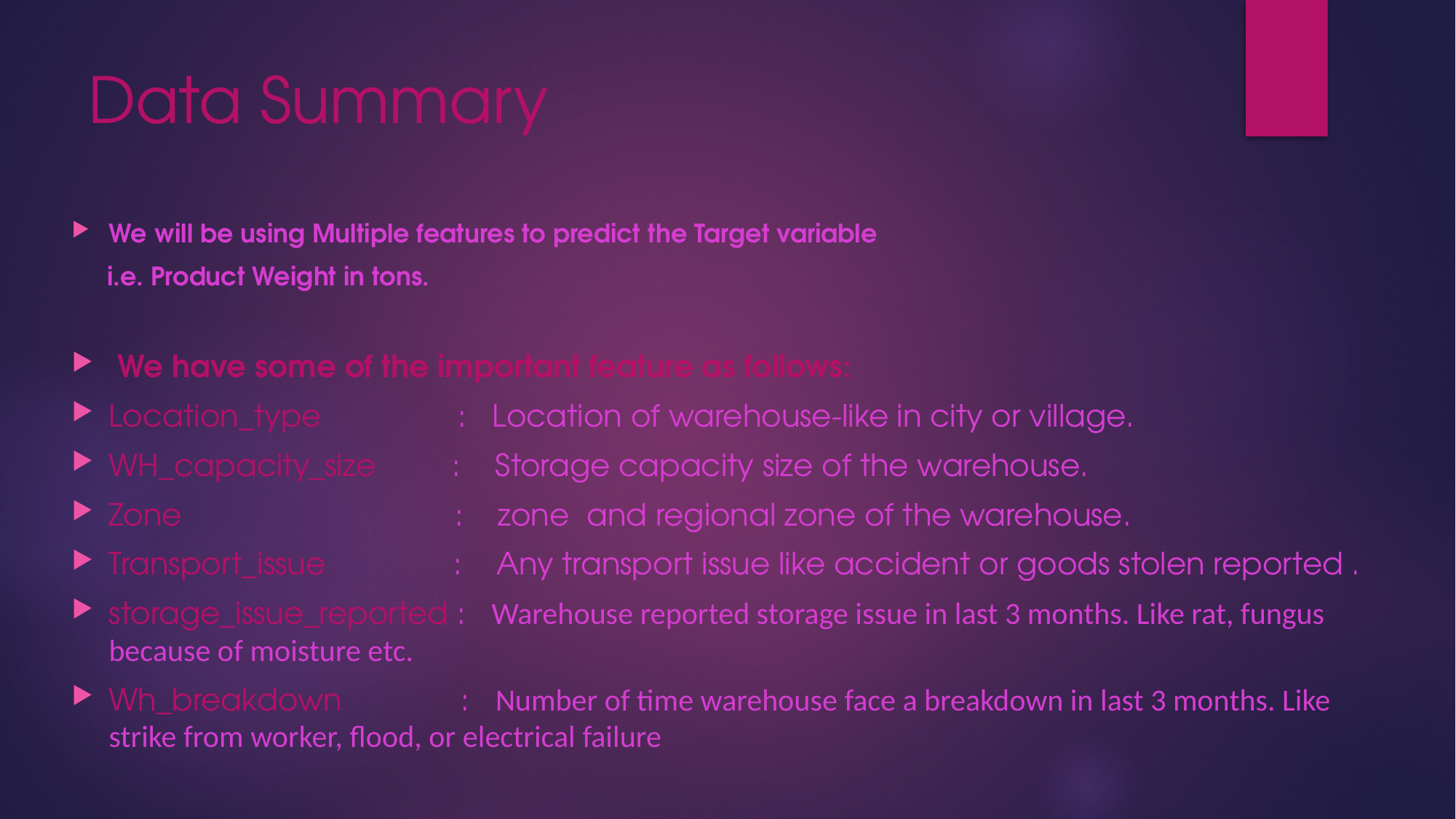

# Data Summary
We will be using Multiple features to predict the Target variable
     i.e. Product Weight in tons.

 We have some of the important feature as follows:
Location_type                :   Location of warehouse-like in city or village.
WH_capacity_size         :    Storage capacity size of the warehouse.
Zone                                :    zone  and regional zone of the warehouse.
Transport_issue               :    Any transport issue like accident or goods stolen reported .
storage_issue_reported :   Warehouse reported storage issue in last 3 months. Like rat, fungus because of moisture etc.
Wh_breakdown              :   Number of time warehouse face a breakdown in last 3 months. Like strike from worker, flood, or electrical failure